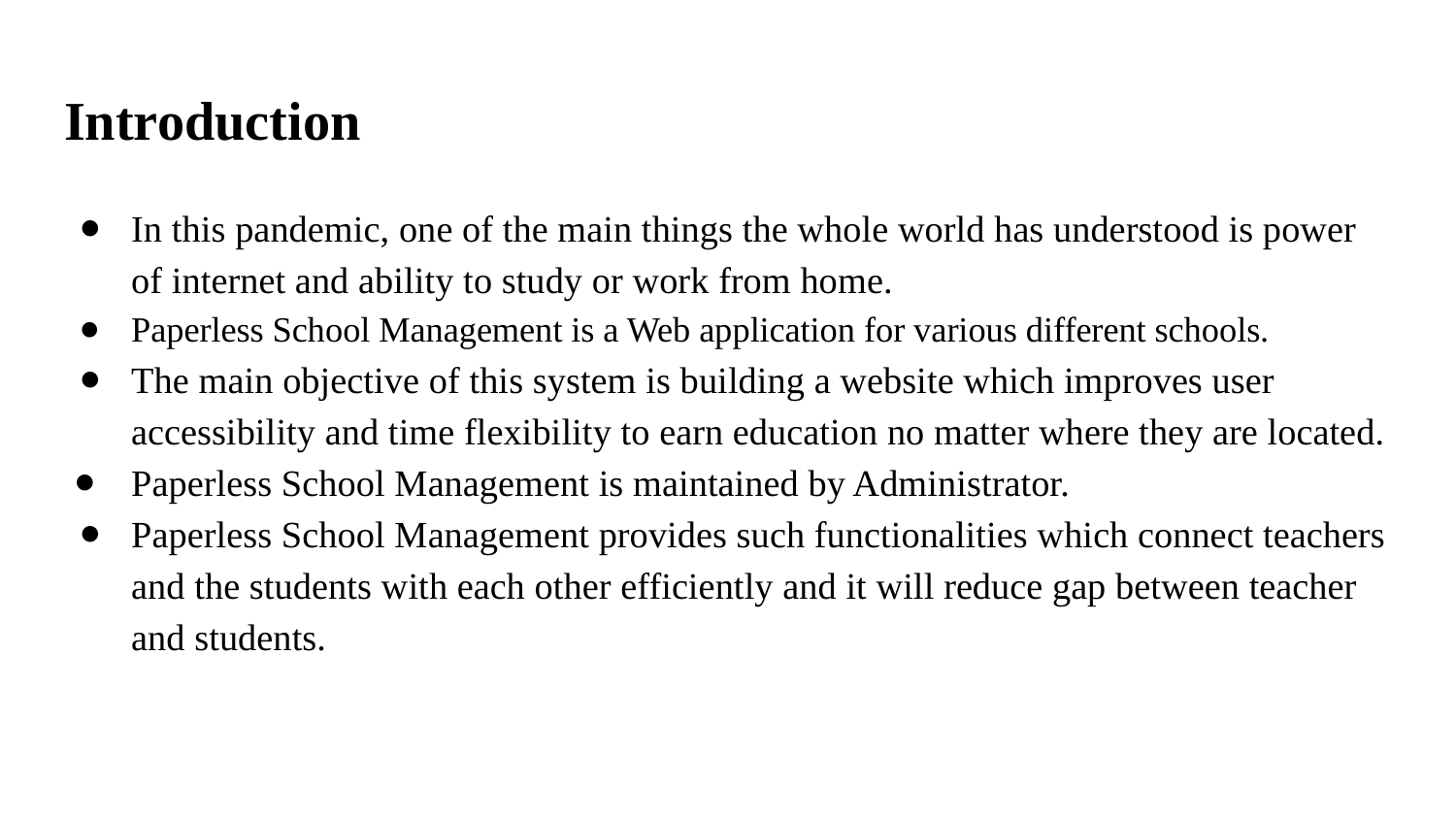

# Introduction
In this pandemic, one of the main things the whole world has understood is power of internet and ability to study or work from home.
Paperless School Management is a Web application for various different schools.
The main objective of this system is building a website which improves user accessibility and time flexibility to earn education no matter where they are located.
Paperless School Management is maintained by Administrator.
Paperless School Management provides such functionalities which connect teachers and the students with each other efficiently and it will reduce gap between teacher and students.